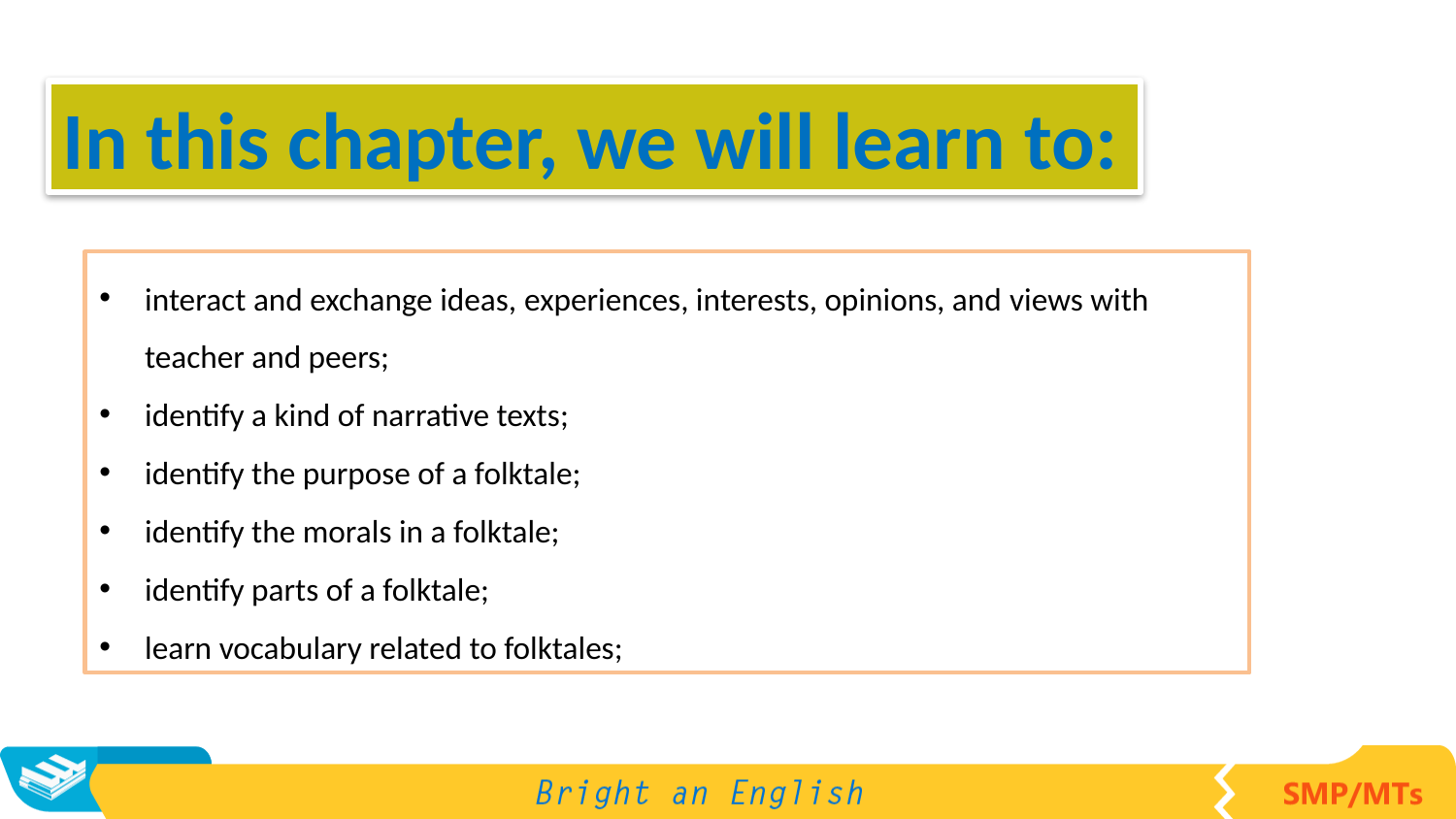

A. ……….
In this chapter, we will learn to:
interact and exchange ideas, experiences, interests, opinions, and views with teacher and peers;
identify a kind of narrative texts;
identify the purpose of a folktale;
identify the morals in a folktale;
identify parts of a folktale;
learn vocabulary related to folktales;